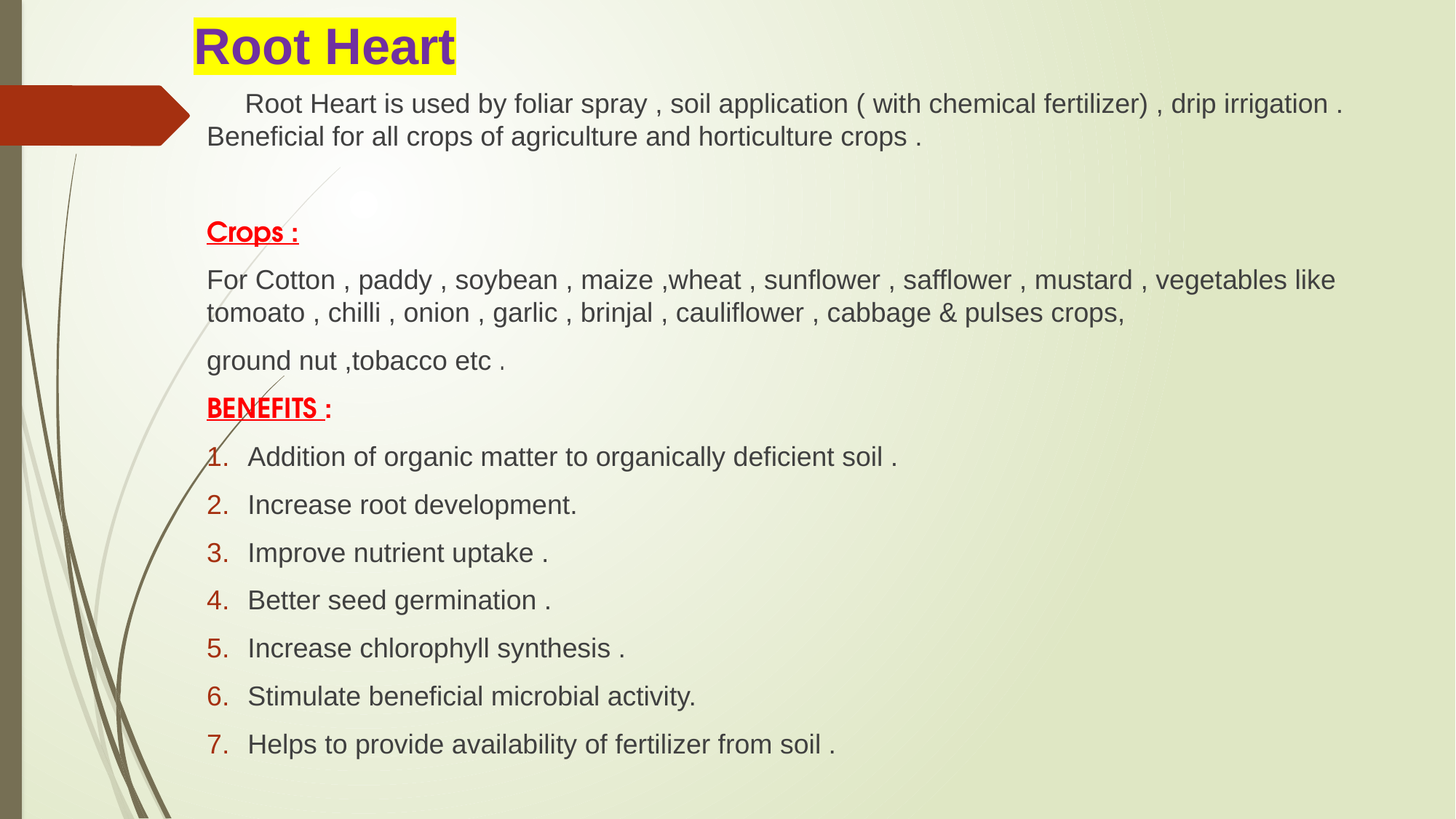

# Root Heart
     Root Heart is used by foliar spray , soil application ( with chemical fertilizer) , drip irrigation . Beneficial for all crops of agriculture and horticulture crops .

Crops :
For Cotton , paddy , soybean , maize ,wheat , sunflower , safflower , mustard , vegetables like tomoato , chilli , onion , garlic , brinjal , cauliflower , cabbage & pulses crops,
ground nut ,tobacco etc .
BENEFITS :
Addition of organic matter to organically deficient soil .
Increase root development.
Improve nutrient uptake .
Better seed germination .
Increase chlorophyll synthesis .
Stimulate beneficial microbial activity.
Helps to provide availability of fertilizer from soil .